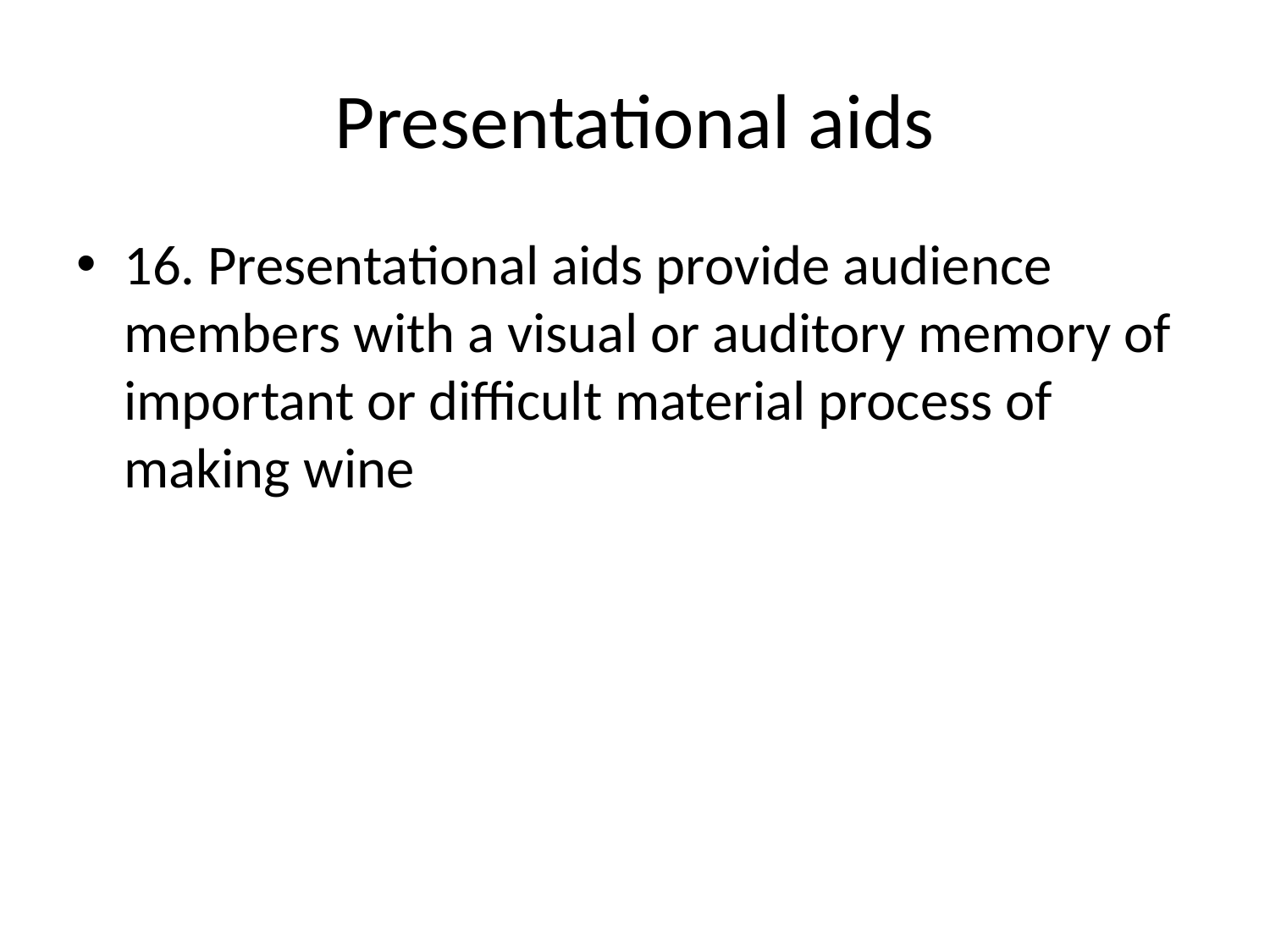

# Presentational aids
16. Presentational aids provide audience members with a visual or auditory memory of important or difficult material process of making wine